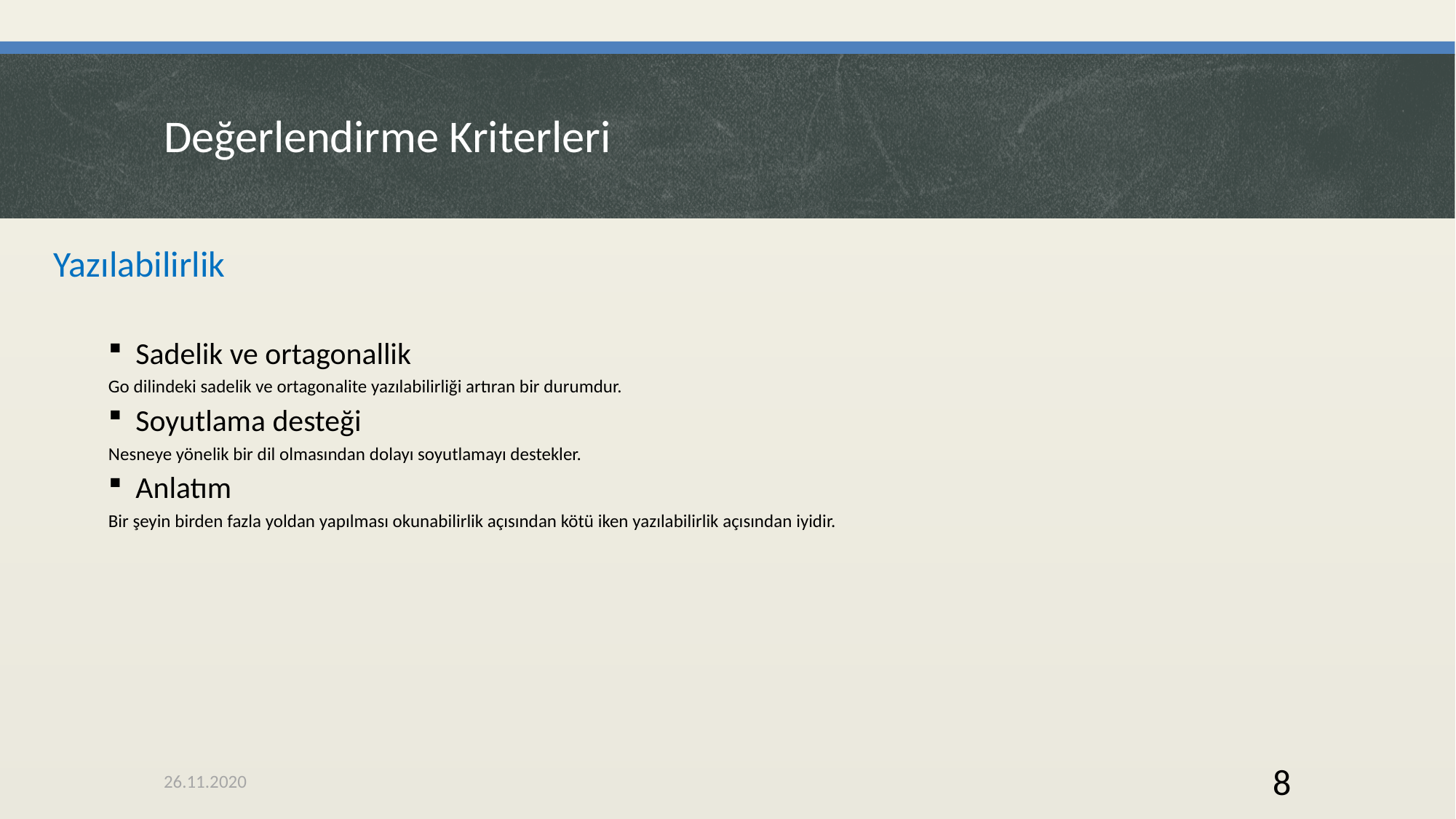

# Değerlendirme Kriterleri
Yazılabilirlik

Sadelik ve ortagonallik
Go dilindeki sadelik ve ortagonalite yazılabilirliği artıran bir durumdur.
Soyutlama desteği
Nesneye yönelik bir dil olmasından dolayı soyutlamayı destekler.
Anlatım
Bir şeyin birden fazla yoldan yapılması okunabilirlik açısından kötü iken yazılabilirlik açısından iyidir.

26.11.2020
8